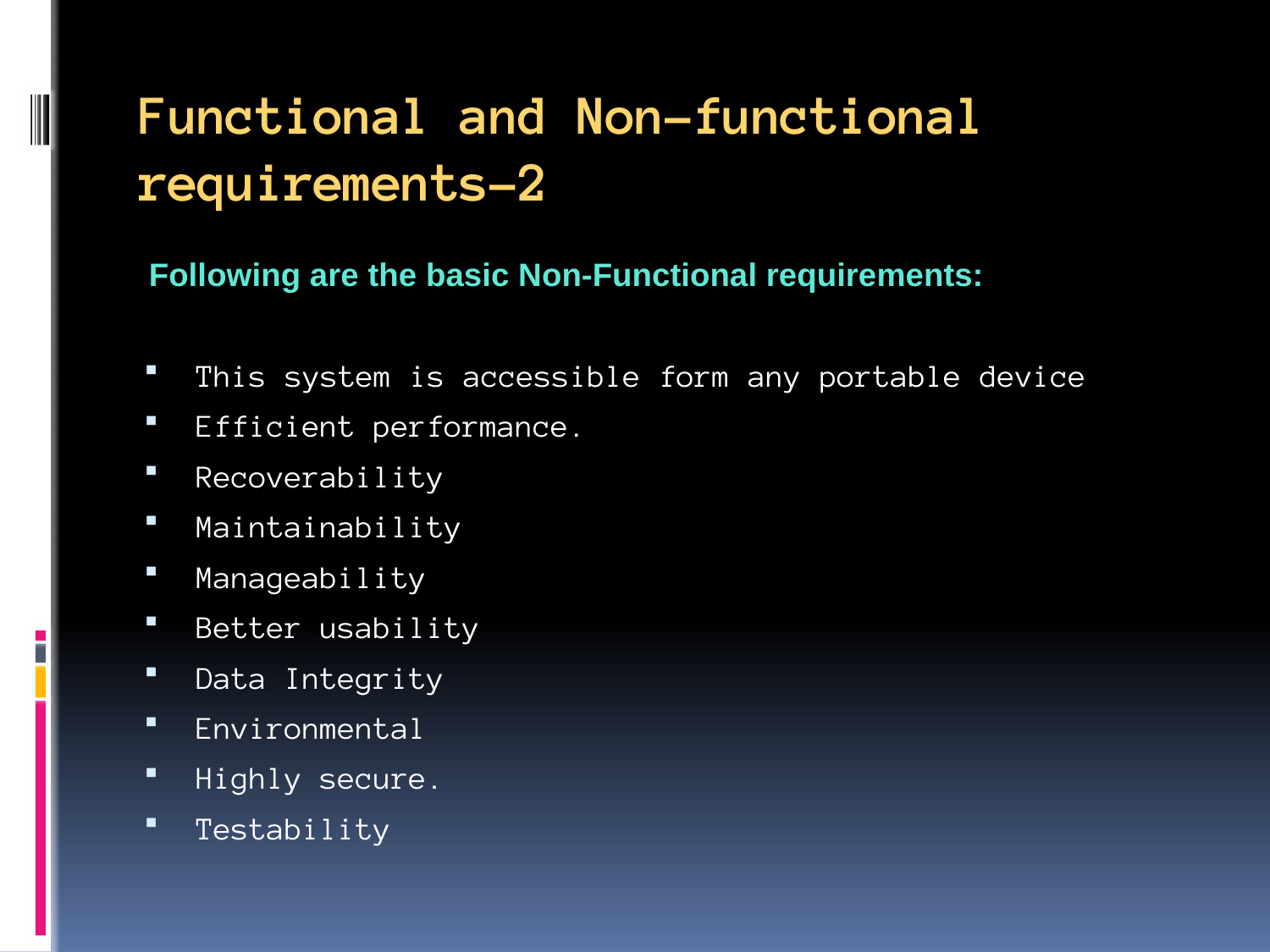

# Functional and Non-functional requirements-2
Following are the basic Non-Functional requirements:

This system is accessible form any portable device
Efficient performance.
Recoverability
Maintainability
Manageability
Better usability
Data Integrity
Environmental
Highly secure.
Testability